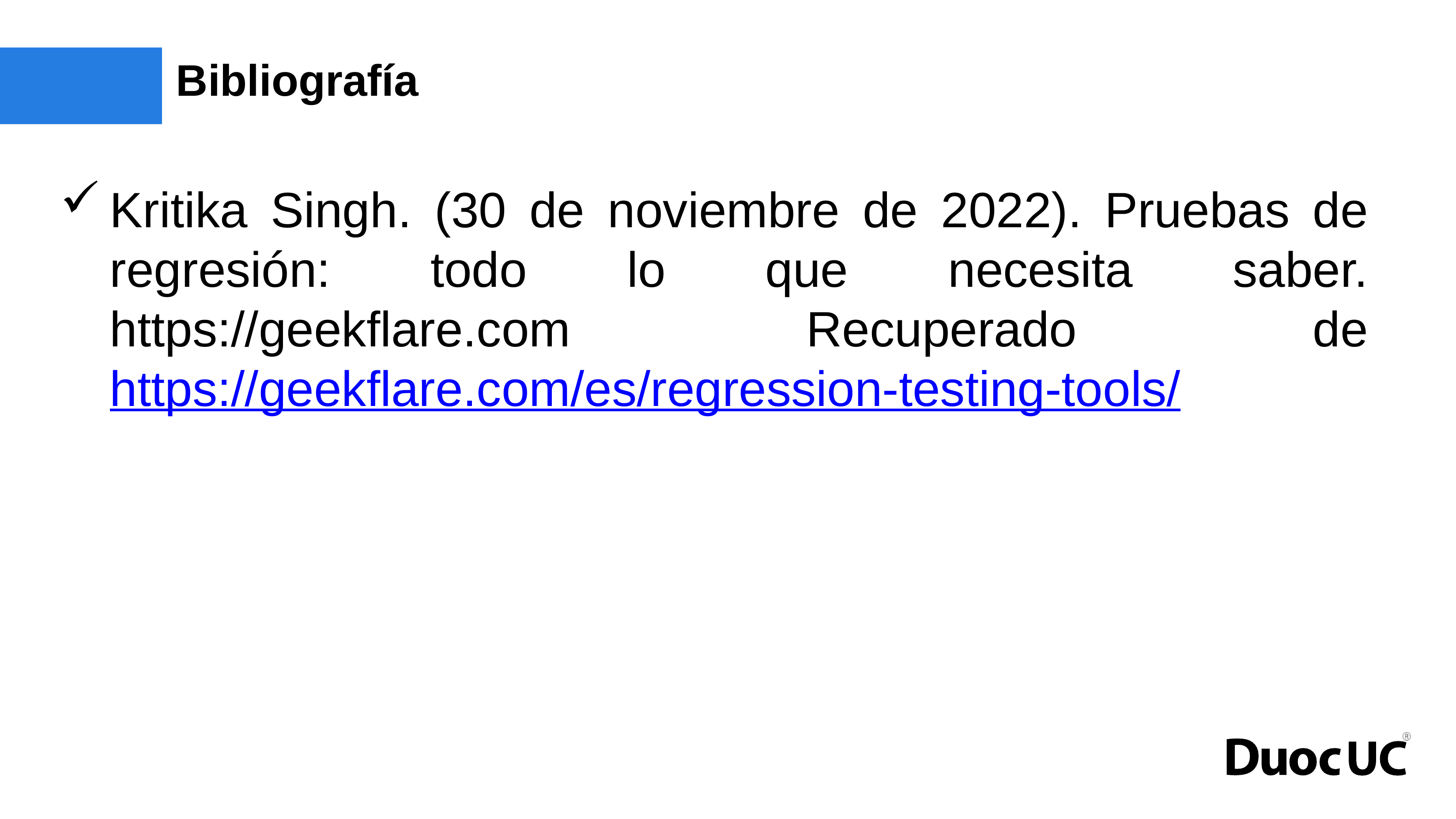

# Bibliografía
Kritika Singh. (30 de noviembre de 2022). Pruebas de regresión: todo lo que necesita saber. https://geekflare.com Recuperado de https://geekflare.com/es/regression-testing-tools/